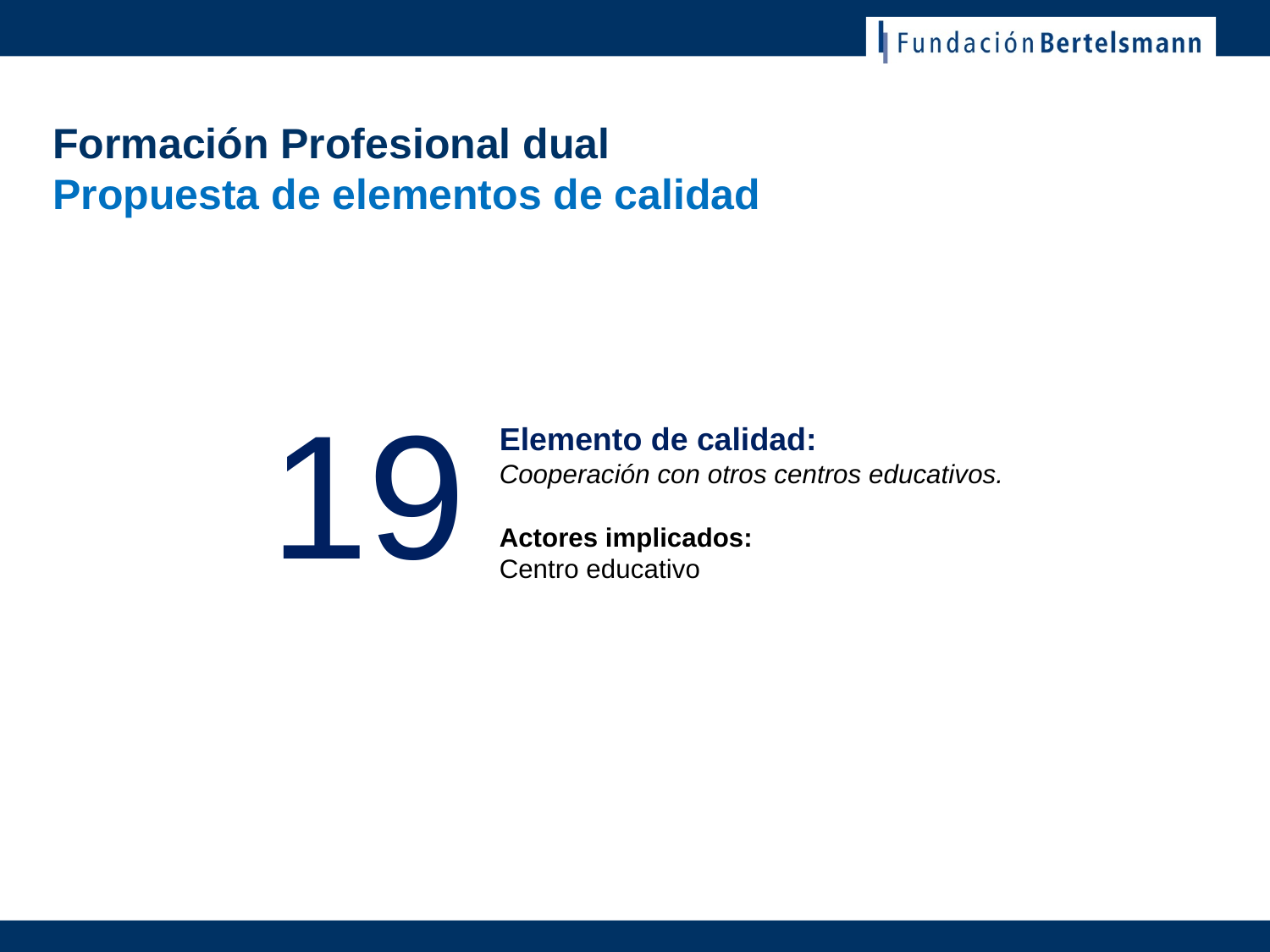

# Formación Profesional dual Propuesta de elementos de calidad

19
Elemento de calidad:
Cooperación con otros centros educativos.

Actores implicados:
Centro educativo